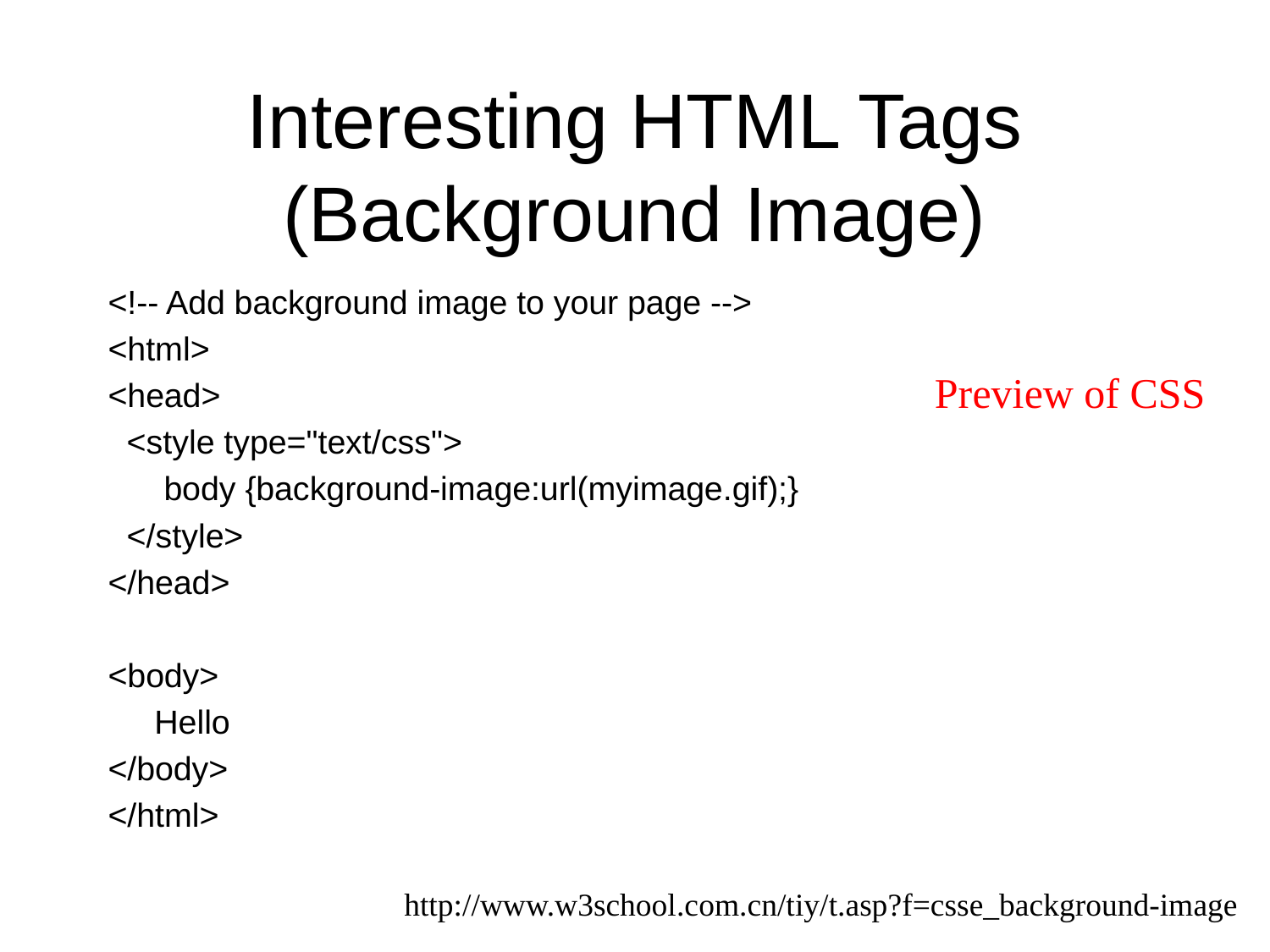

# Interesting HTML Tags (Background Image)
<!-- Add background image to your page -->
<html>
<head>
  <style type="text/css">
      body {background-image:url(myimage.gif);}
  </style>
</head>

<body>
     Hello
</body>
</html>
Preview of CSS
http://www.w3school.com.cn/tiy/t.asp?f=csse_background-image